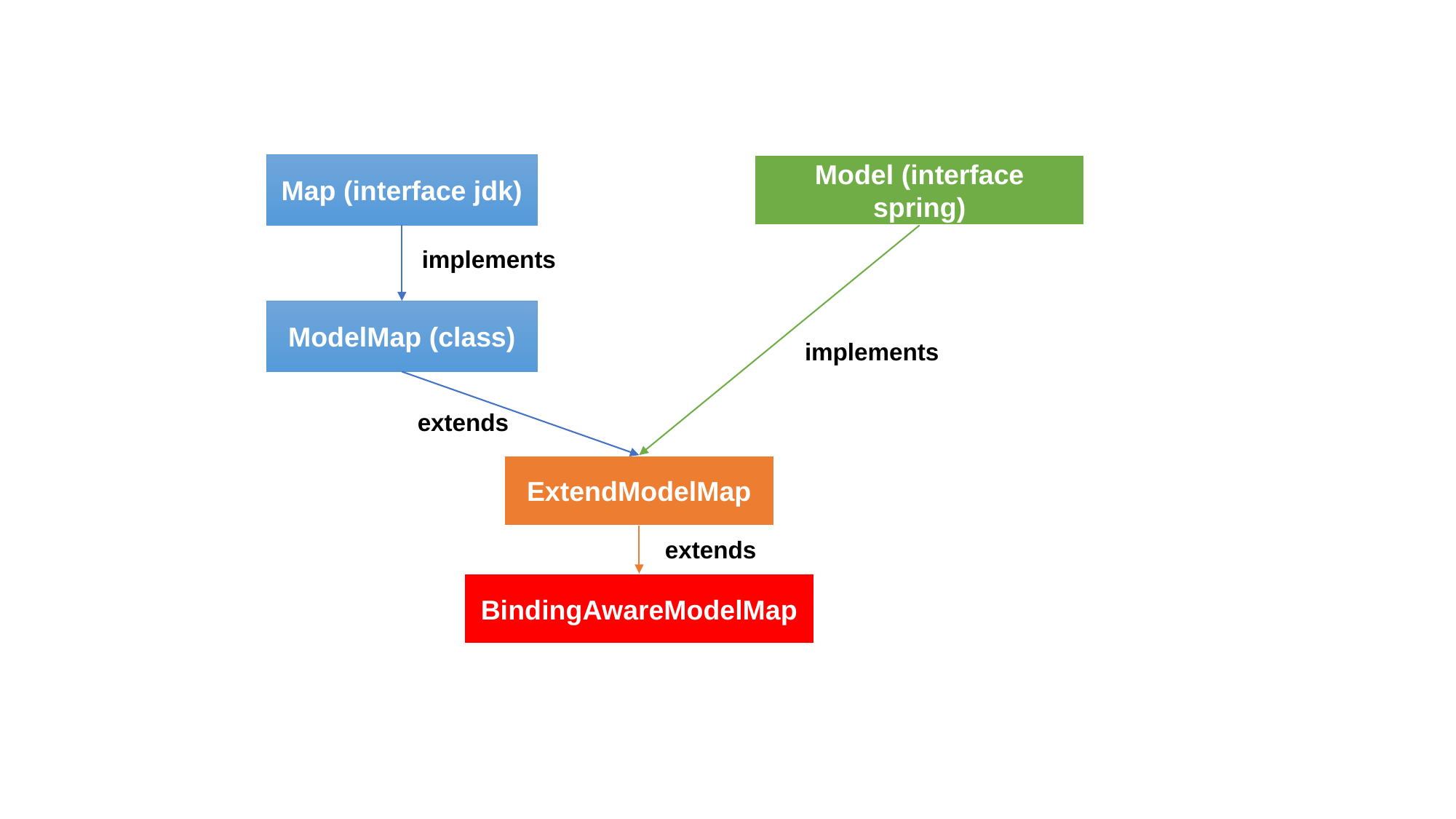

Map (interface jdk)
Model (interface spring)
implements
ModelMap (class)
implements
extends
ExtendModelMap
extends
BindingAwareModelMap